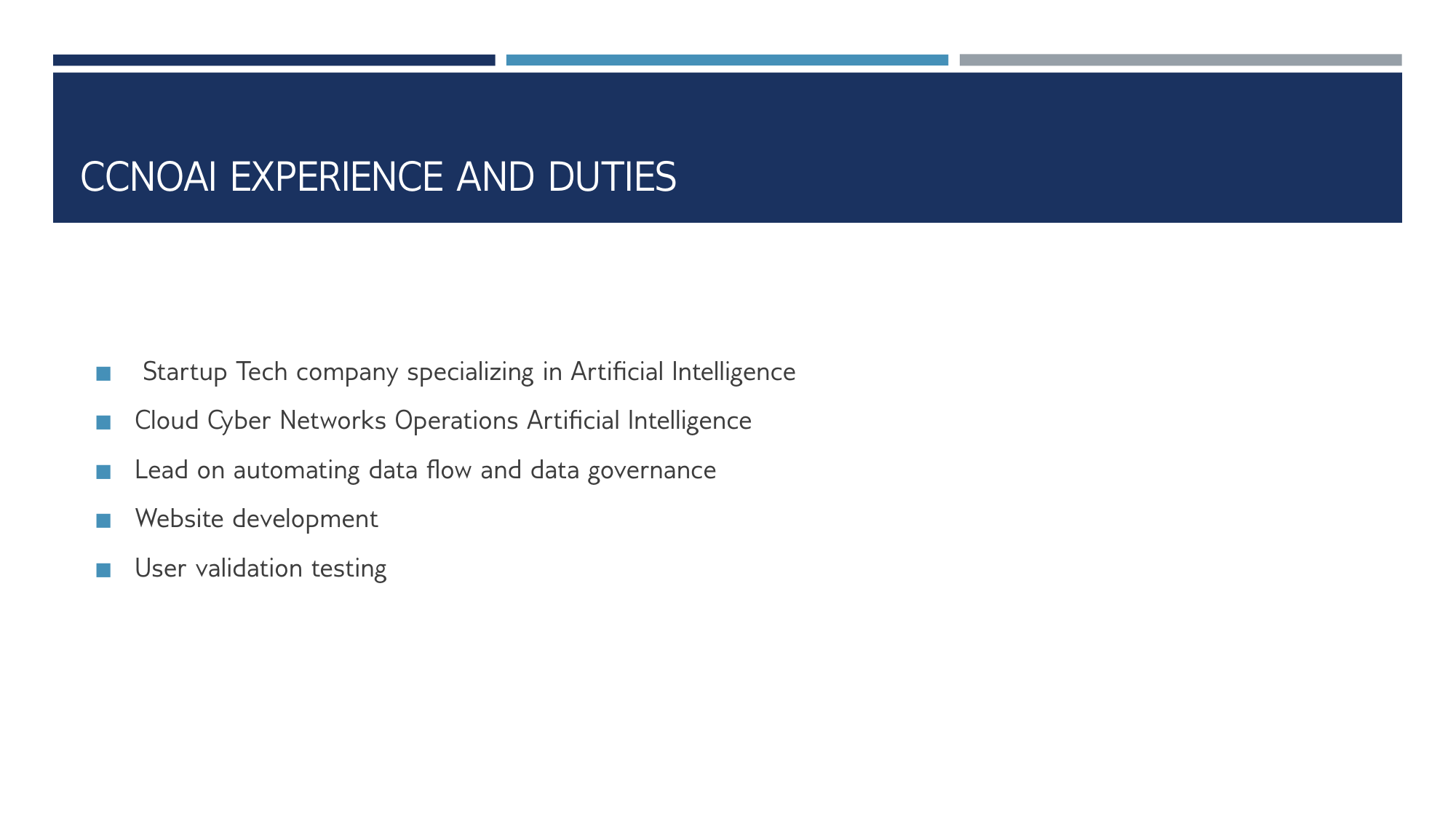

# CCNOAI EXPERIENCE AND DUTIES
 Startup Tech company specializing in Artificial Intelligence
Cloud Cyber Networks Operations Artificial Intelligence
Lead on automating data flow and data governance
Website development
User validation testing